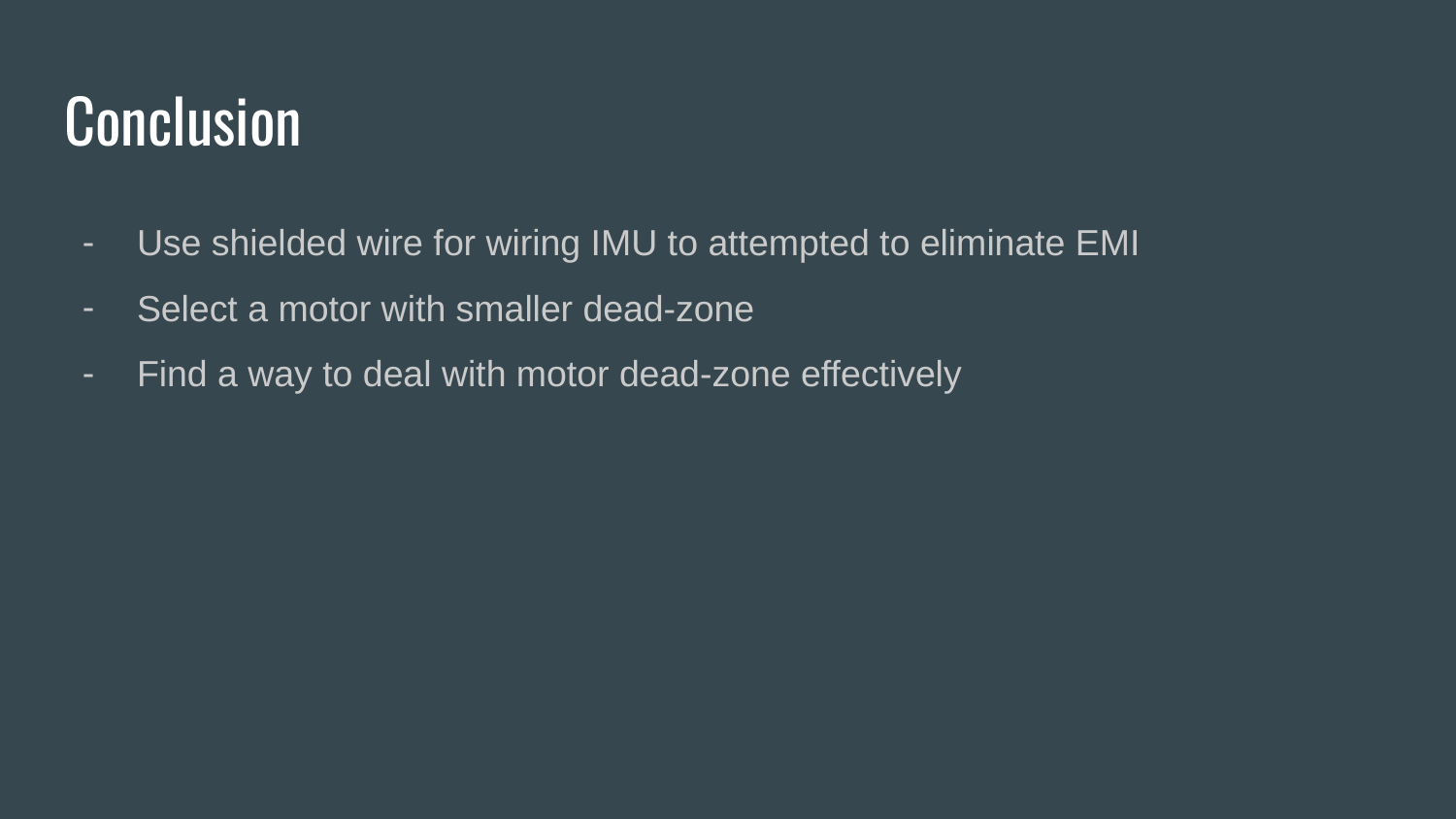

# Conclusion
Use shielded wire for wiring IMU to attempted to eliminate EMI
Select a motor with smaller dead-zone
Find a way to deal with motor dead-zone effectively